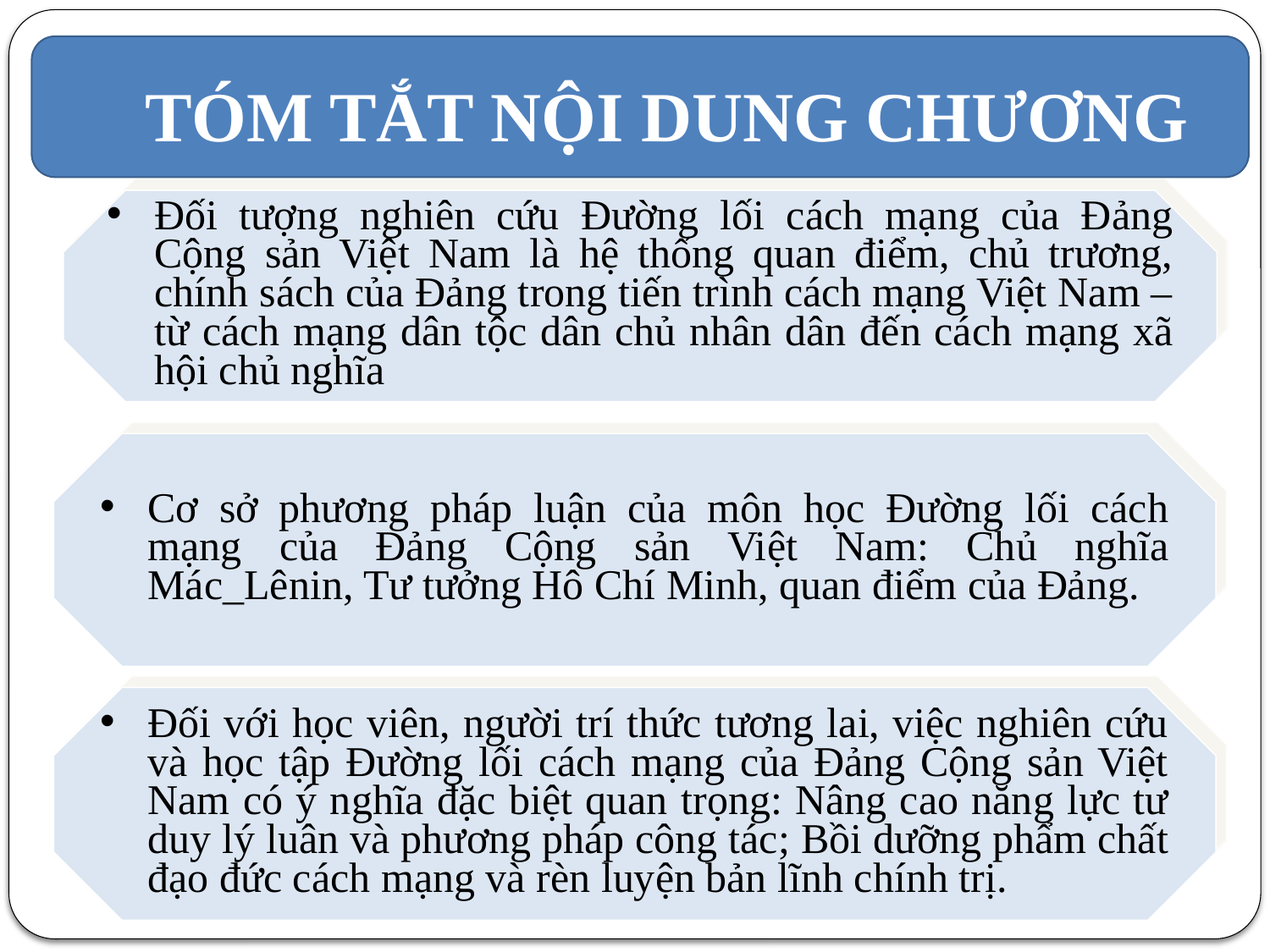

# TÓM TẮT NỘI DUNG CHƯƠNG
Đối tượng nghiên cứu Đường lối cách mạng của Đảng Cộng sản Việt Nam là hệ thống quan điểm, chủ trương, chính sách của Đảng trong tiến trình cách mạng Việt Nam – từ cách mạng dân tộc dân chủ nhân dân đến cách mạng xã hội chủ nghĩa
Cơ sở phương pháp luận của môn học Đường lối cách mạng của Đảng Cộng sản Việt Nam: Chủ nghĩa Mác_Lênin, Tư tưởng Hô Chí Minh, quan điểm của Đảng.
Đối với học viên, người trí thức tương lai, việc nghiên cứu và học tập Đường lối cách mạng của Đảng Cộng sản Việt Nam có ý nghĩa đặc biệt quan trọng: Nâng cao năng lực tư duy lý luân và phương pháp công tác; Bồi dưỡng phẩm chất đạo đức cách mạng và rèn luyện bản lĩnh chính trị.